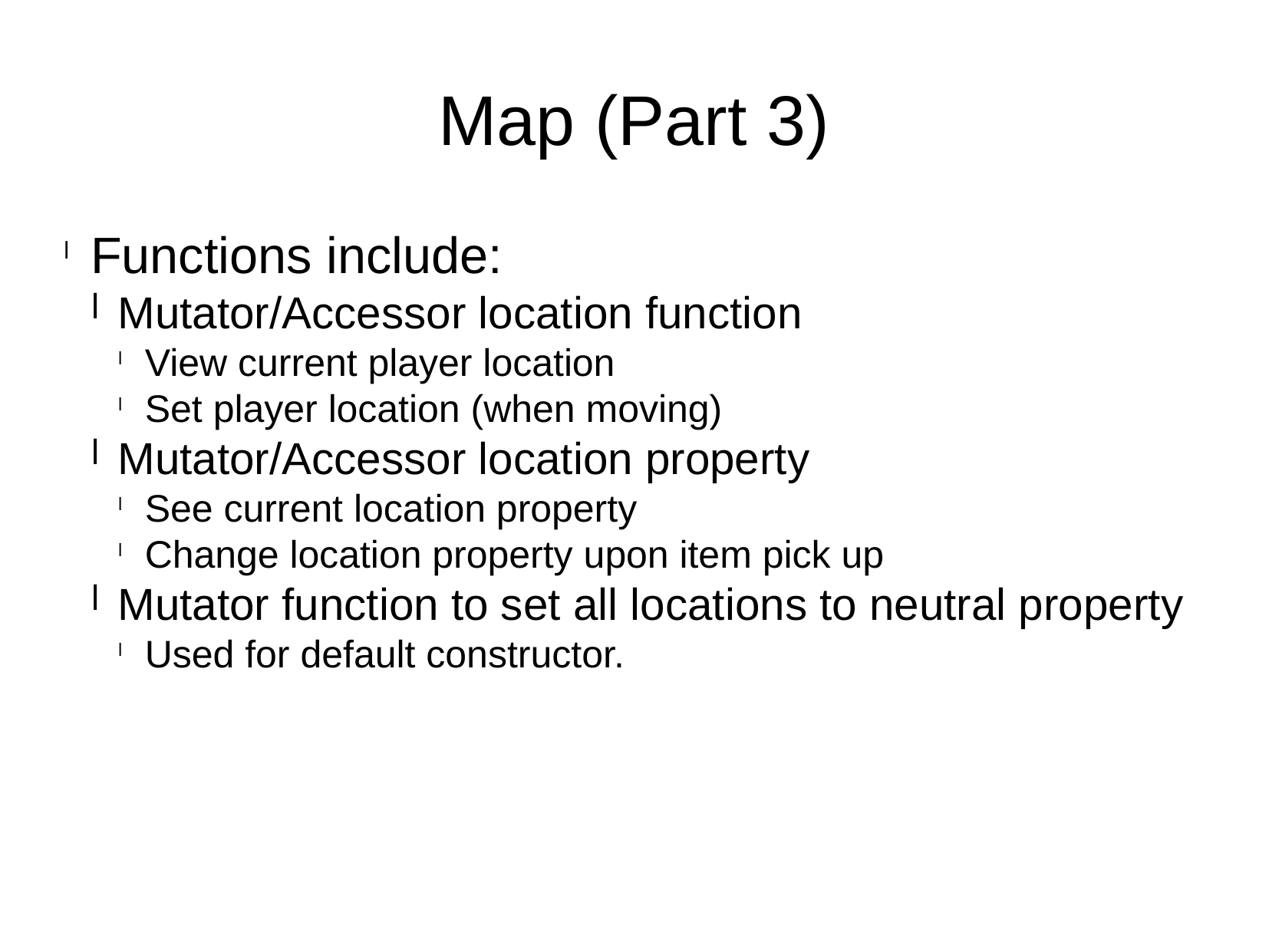

Map (Part 3)
Functions include:
Mutator/Accessor location function
View current player location
Set player location (when moving)
Mutator/Accessor location property
See current location property
Change location property upon item pick up
Mutator function to set all locations to neutral property
Used for default constructor.